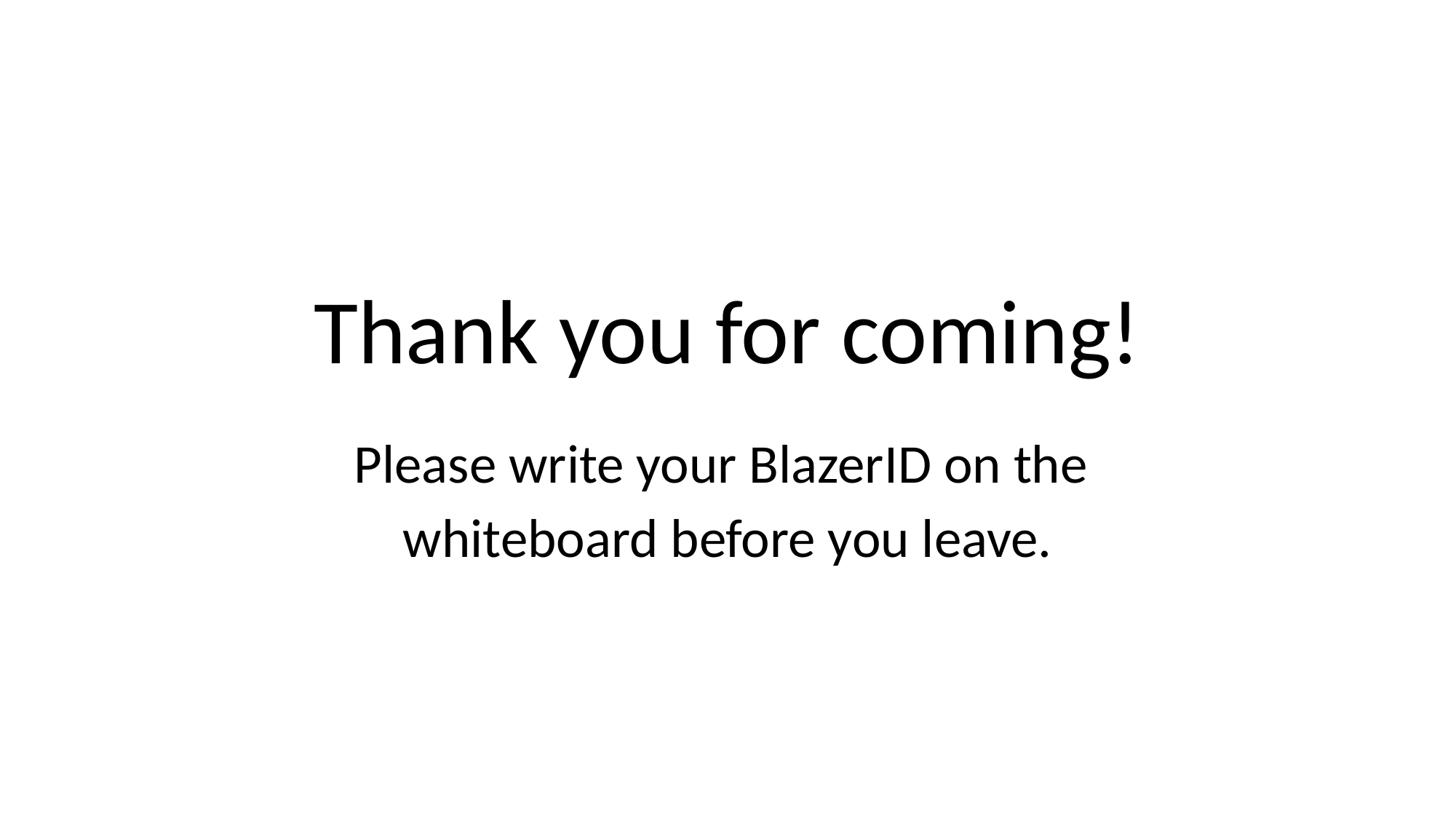

# Thank you for coming!
Please write your BlazerID on the
whiteboard before you leave.